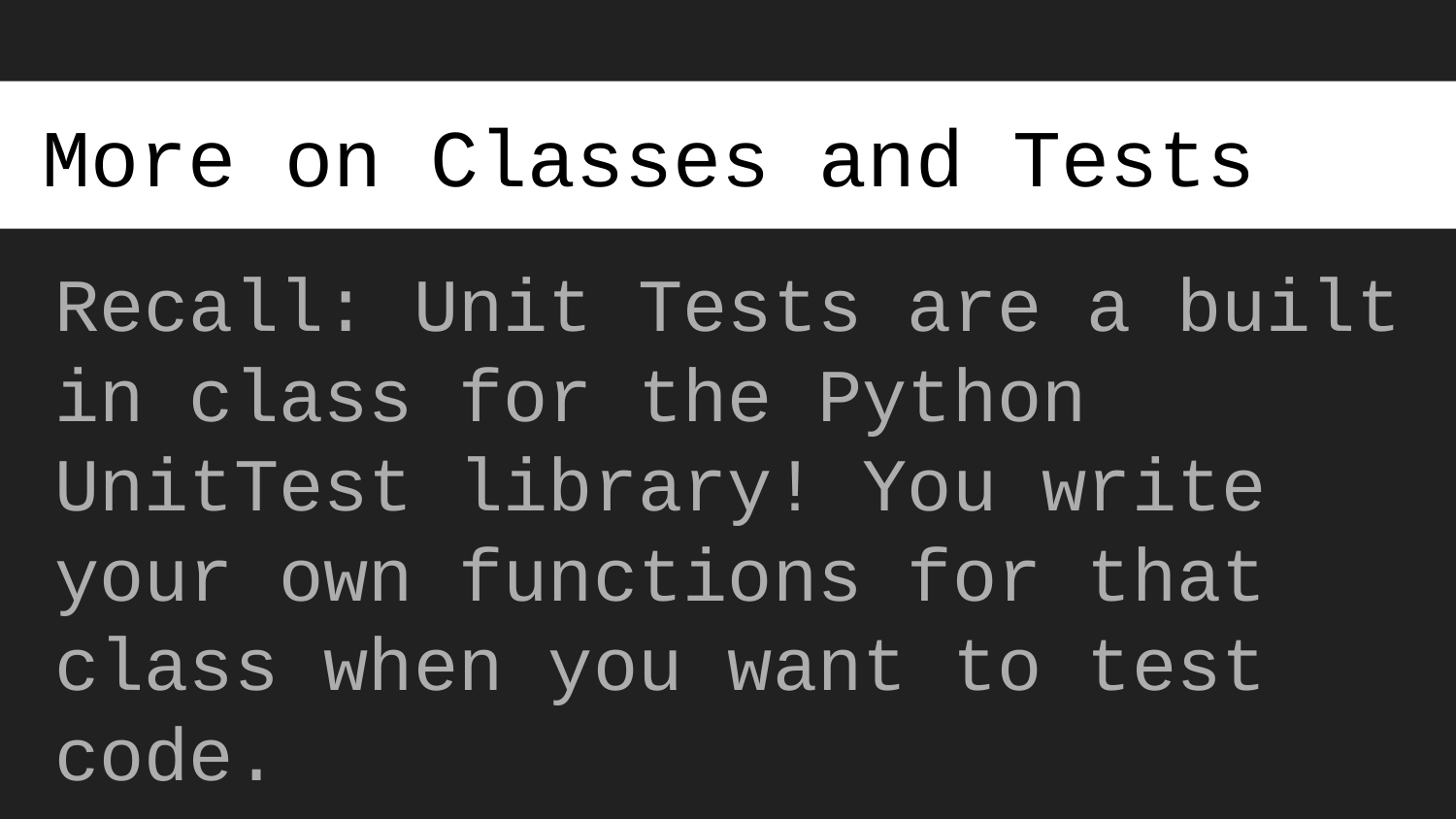

# More on Classes and Tests
Recall: Unit Tests are a built in class for the Python UnitTest library! You write your own functions for that class when you want to test code.